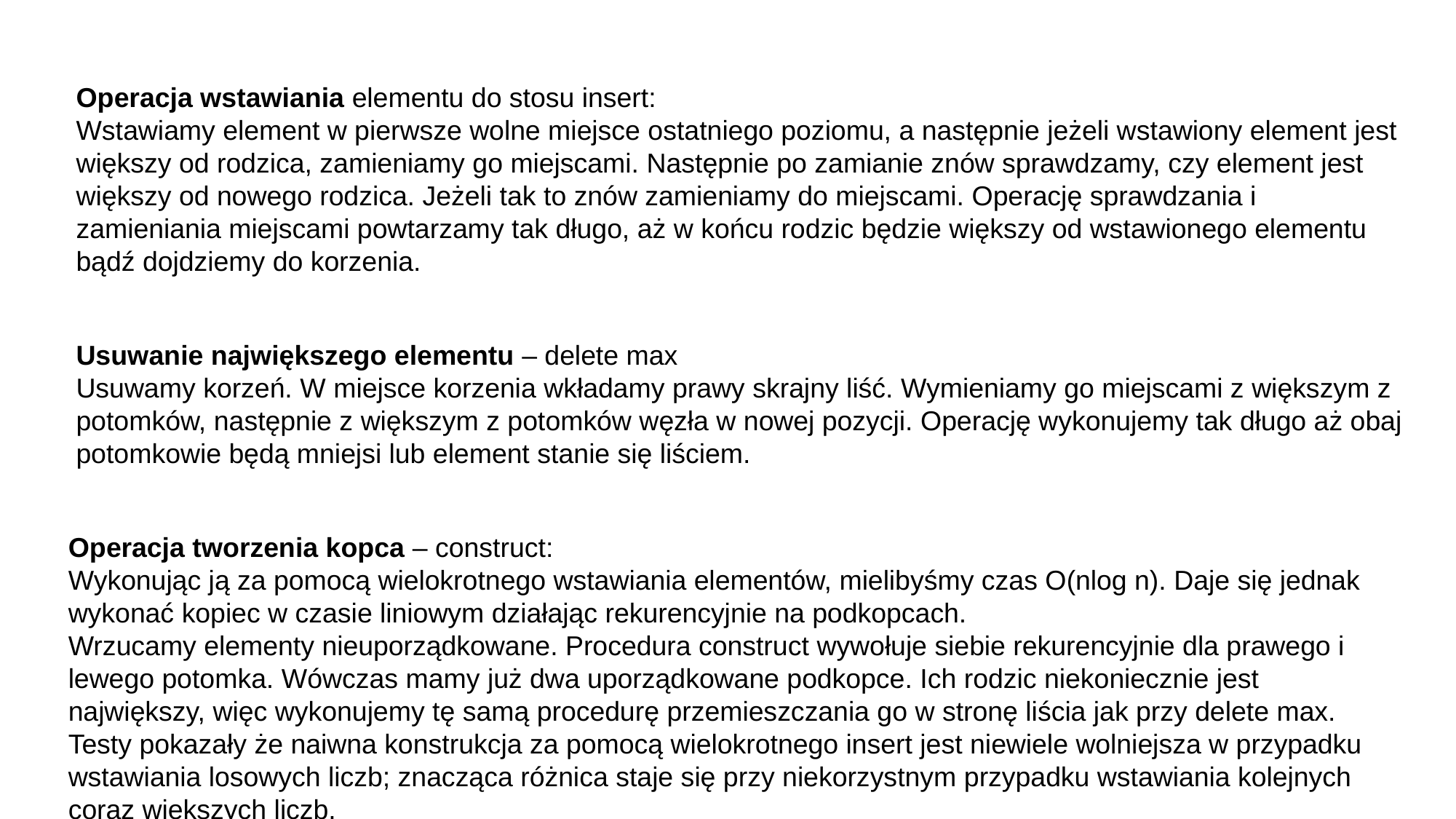

Operacja wstawiania elementu do stosu insert:
Wstawiamy element w pierwsze wolne miejsce ostatniego poziomu, a następnie jeżeli wstawiony element jest większy od rodzica, zamieniamy go miejscami. Następnie po zamianie znów sprawdzamy, czy element jest większy od nowego rodzica. Jeżeli tak to znów zamieniamy do miejscami. Operację sprawdzania i zamieniania miejscami powtarzamy tak długo, aż w końcu rodzic będzie większy od wstawionego elementu bądź dojdziemy do korzenia.
Usuwanie największego elementu – delete max
Usuwamy korzeń. W miejsce korzenia wkładamy prawy skrajny liść. Wymieniamy go miejscami z większym z potomków, następnie z większym z potomków węzła w nowej pozycji. Operację wykonujemy tak długo aż obaj potomkowie będą mniejsi lub element stanie się liściem.
Operacja tworzenia kopca – construct:
Wykonując ją za pomocą wielokrotnego wstawiania elementów, mielibyśmy czas O(nlog n). Daje się jednak wykonać kopiec w czasie liniowym działając rekurencyjnie na podkopcach.
Wrzucamy elementy nieuporządkowane. Procedura construct wywołuje siebie rekurencyjnie dla prawego i lewego potomka. Wówczas mamy już dwa uporządkowane podkopce. Ich rodzic niekoniecznie jest największy, więc wykonujemy tę samą procedurę przemieszczania go w stronę liścia jak przy delete max.
Testy pokazały że naiwna konstrukcja za pomocą wielokrotnego insert jest niewiele wolniejsza w przypadku wstawiania losowych liczb; znacząca różnica staje się przy niekorzystnym przypadku wstawiania kolejnych coraz większych liczb.